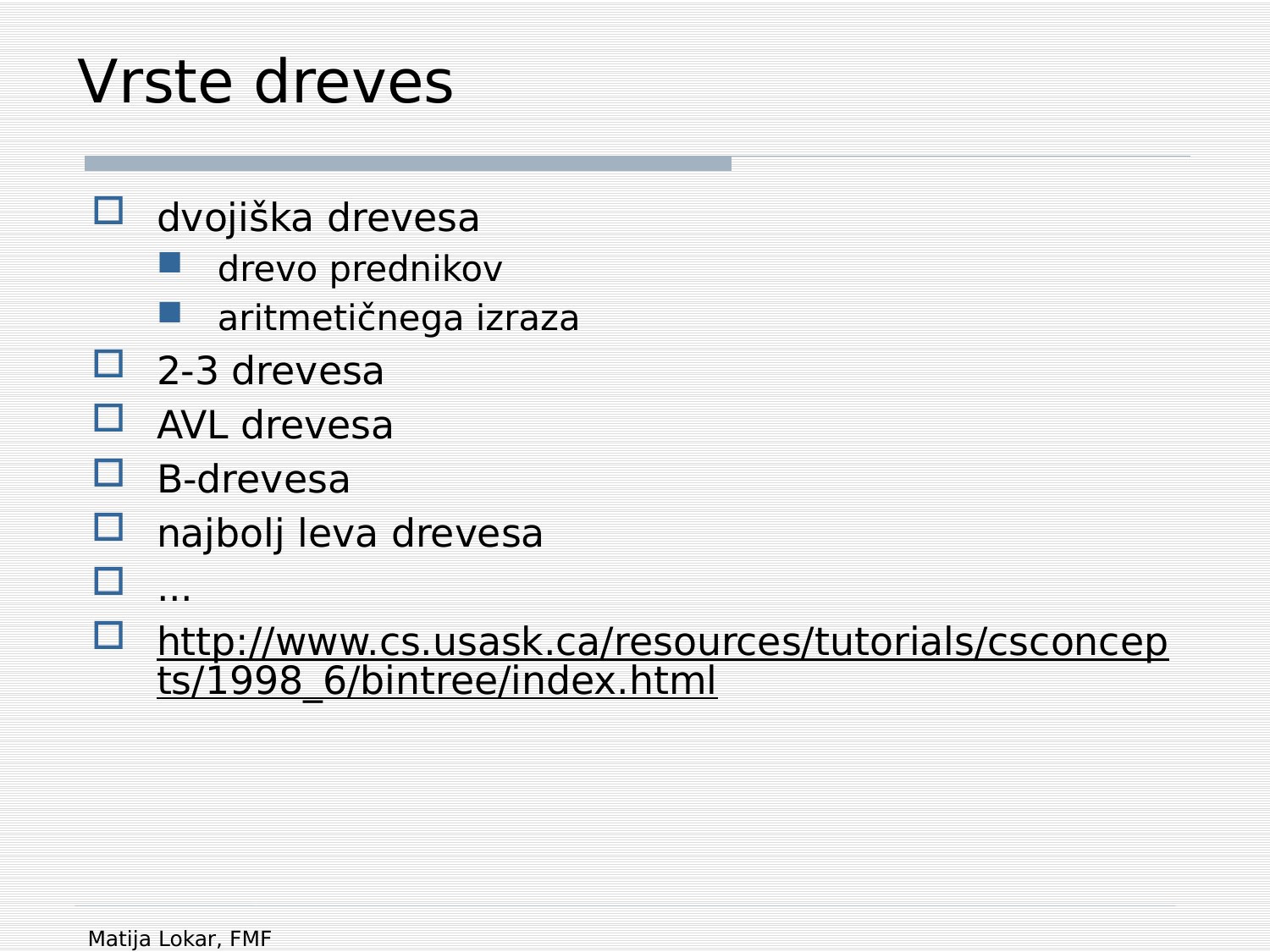

# Vrste dreves
dvojiška drevesa
drevo prednikov
aritmetičnega izraza
2-3 drevesa
AVL drevesa
B-drevesa
najbolj leva drevesa
...
http://www.cs.usask.ca/resources/tutorials/csconcepts/1998_6/bintree/index.html
Matija Lokar, FMF